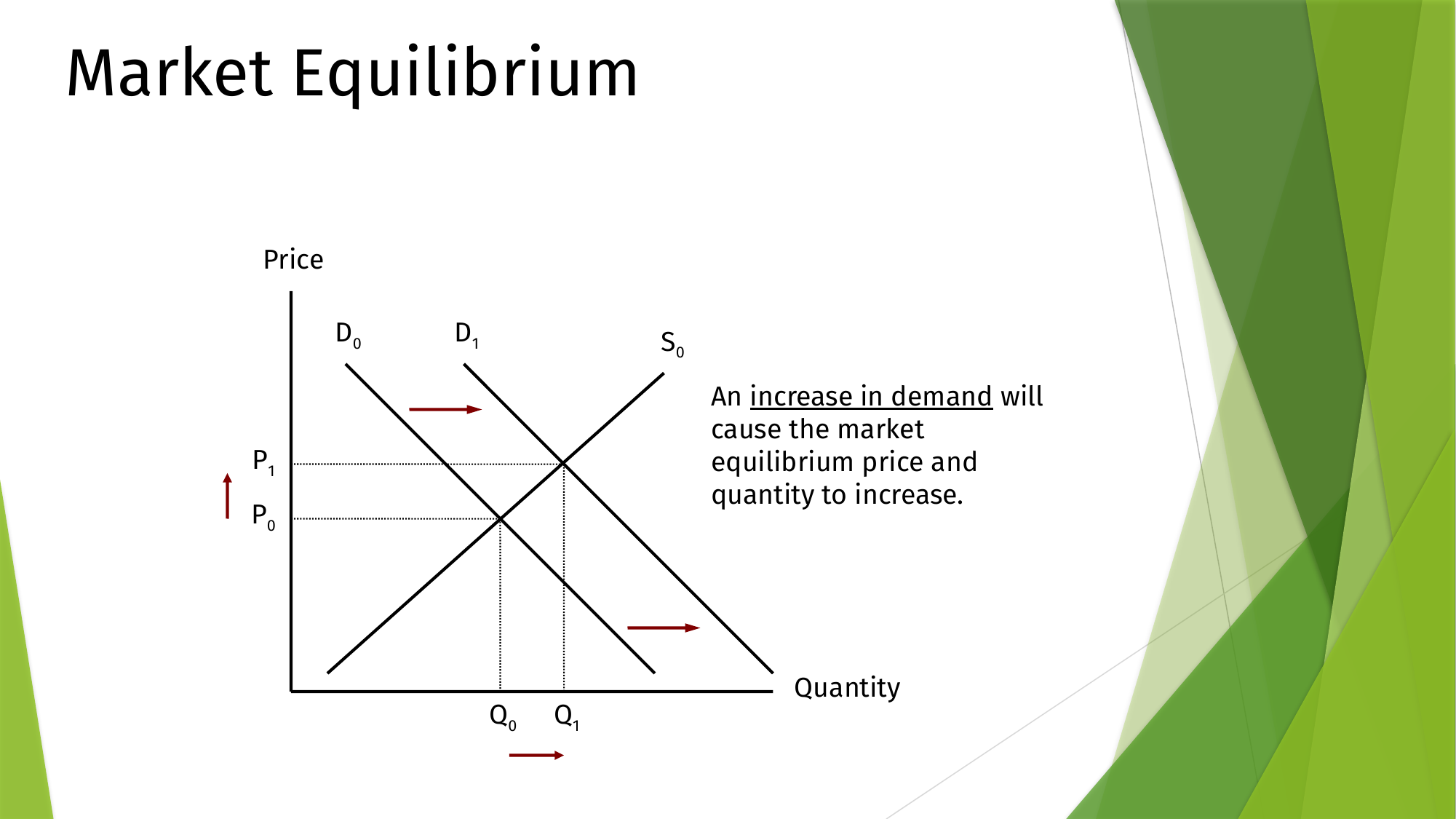

Market Equilibrium
Price

D0
D1

S0

An increase in demand will cause the market equilibrium price and quantity to increase.
P1

Q1

P0

Quantity

Q0